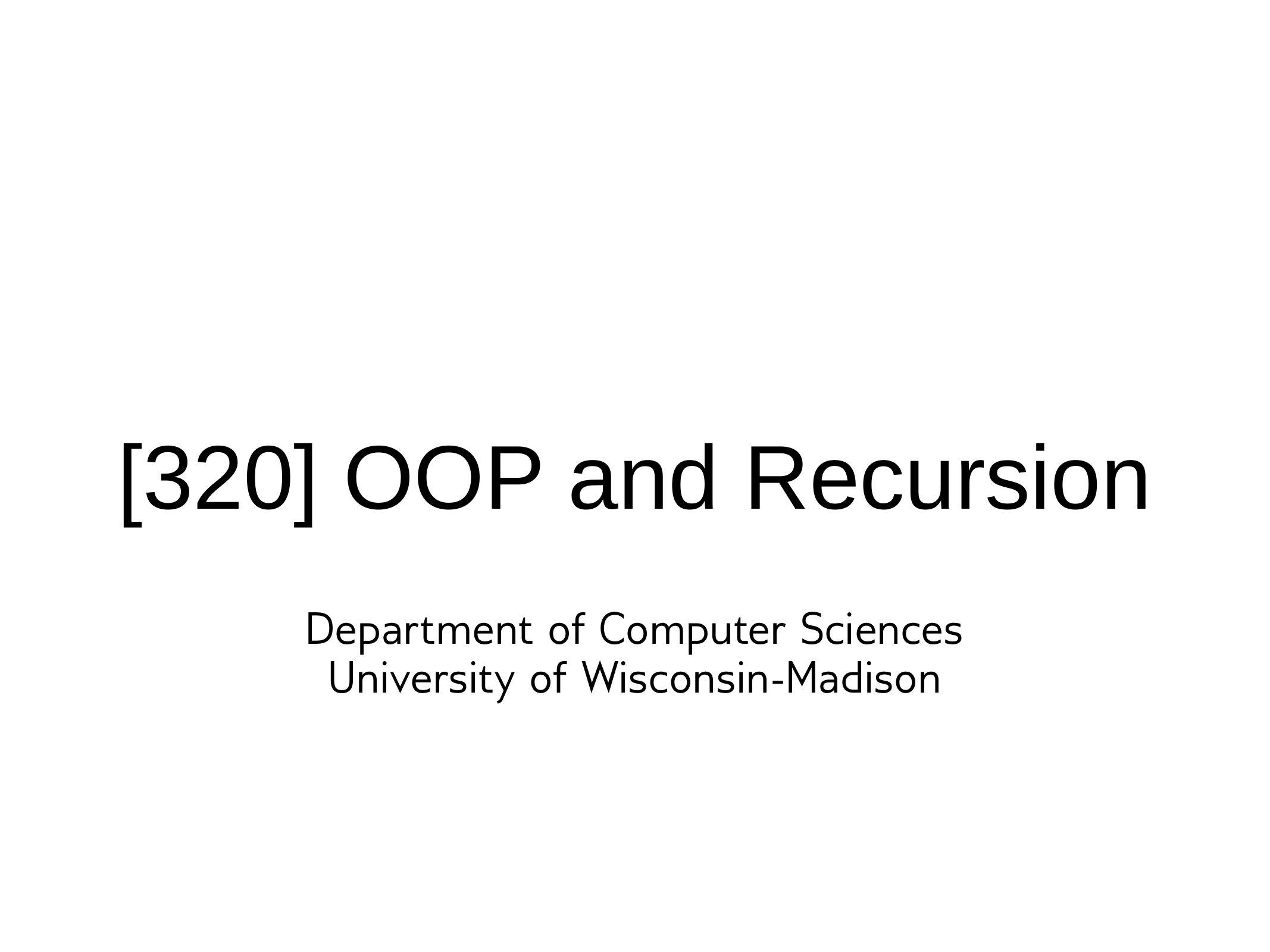

# [320] OOP and Recursion
Department of Computer Sciences
University of Wisconsin-Madison